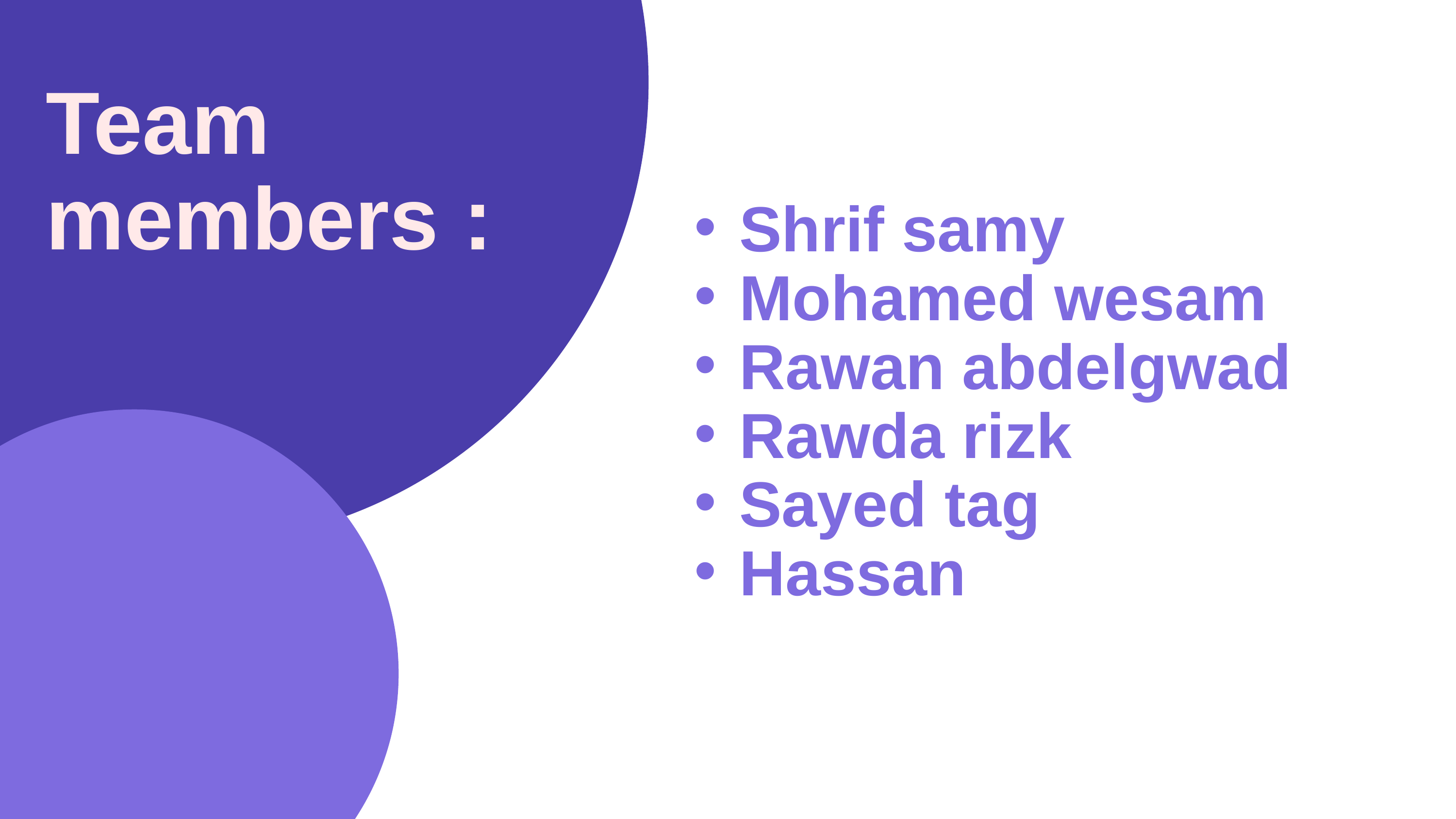

Team members :
Shrif samy
Mohamed wesam
Rawan abdelgwad
Rawda rizk
Sayed tag
Hassan